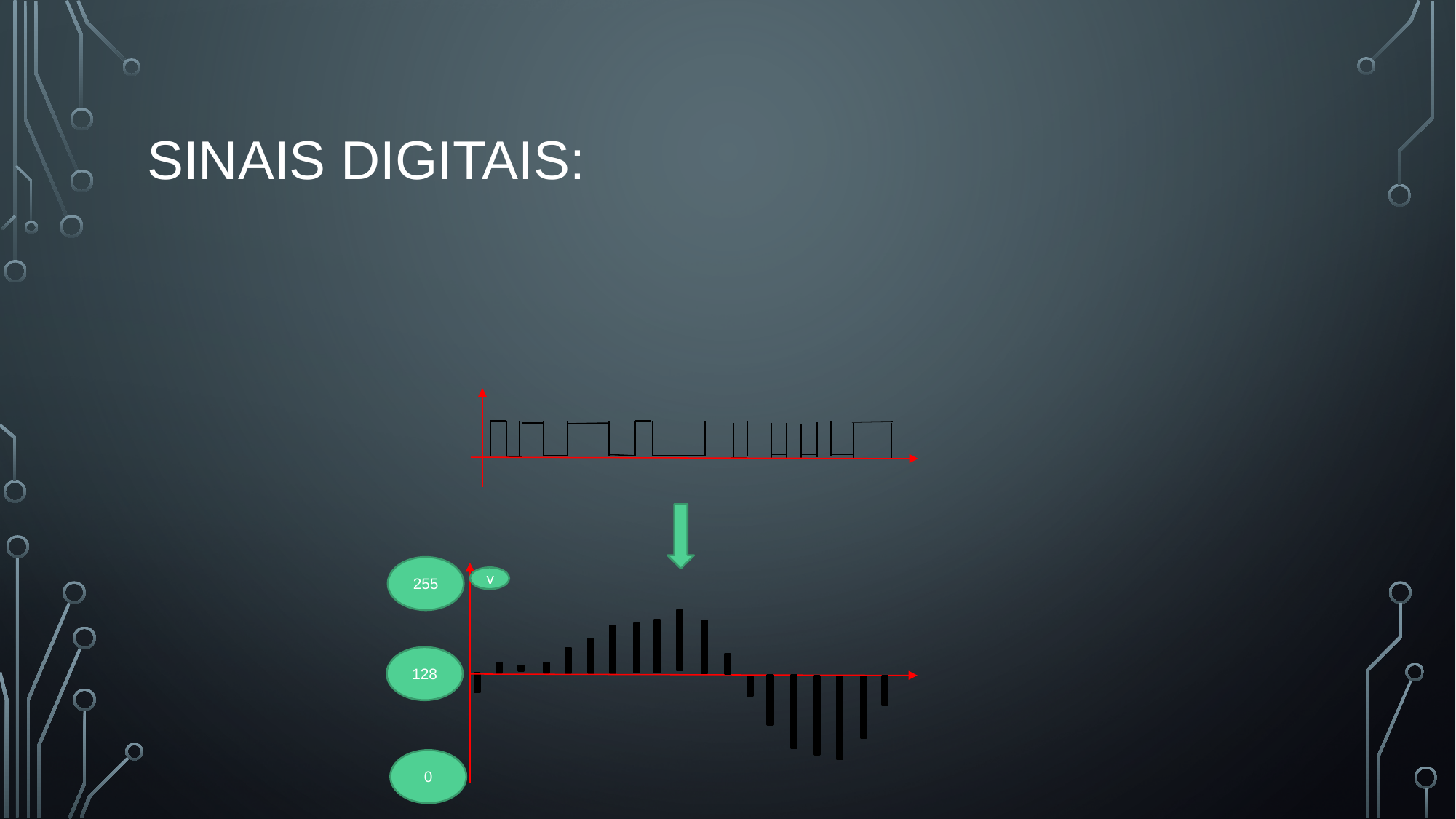

# Sinais digitais:

255
v

128

0